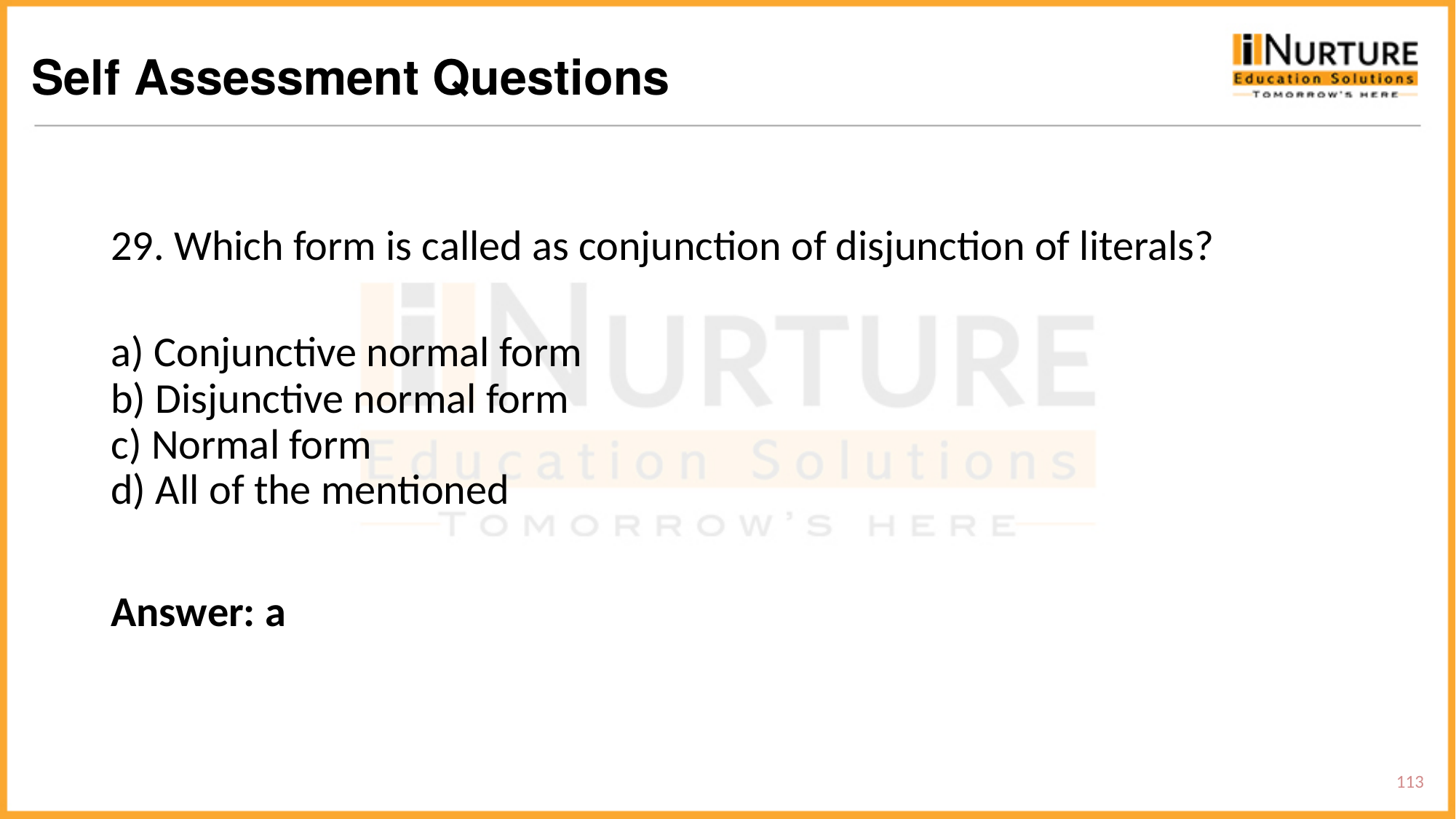

# Self Assessment Questions
29. Which form is called as conjunction of disjunction of literals?
a) Conjunctive normal form
b) Disjunctive normal form
c) Normal form
d) All of the mentioned

Answer: a

113